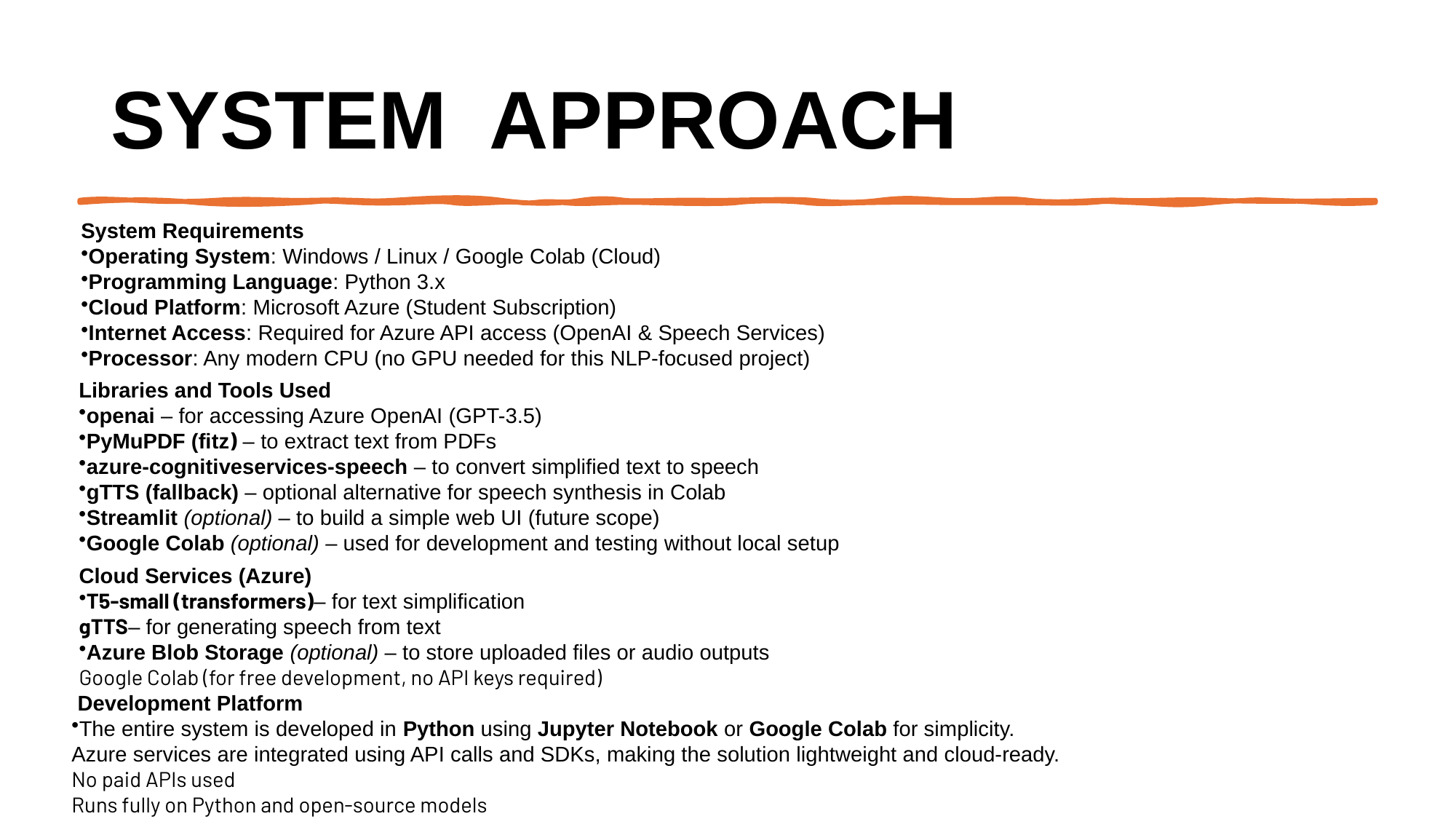

# System  Approach

System Requirements
Operating System: Windows / Linux / Google Colab (Cloud)
Programming Language: Python 3.x
Cloud Platform: Microsoft Azure (Student Subscription)
Internet Access: Required for Azure API access (OpenAI & Speech Services)
Processor: Any modern CPU (no GPU needed for this NLP-focused project)

Libraries and Tools Used
openai – for accessing Azure OpenAI (GPT-3.5)
PyMuPDF (fitz) – to extract text from PDFs
azure-cognitiveservices-speech – to convert simplified text to speech
gTTS (fallback) – optional alternative for speech synthesis in Colab
Streamlit (optional) – to build a simple web UI (future scope)
Google Colab (optional) – used for development and testing without local setup

Cloud Services (Azure)
T5-small (transformers)– for text simplification
gTTS– for generating speech from text
Azure Blob Storage (optional) – to store uploaded files or audio outputs
Google Colab (for free development, no API keys required)

 Development Platform
The entire system is developed in Python using Jupyter Notebook or Google Colab for simplicity.
Azure services are integrated using API calls and SDKs, making the solution lightweight and cloud-ready.
No paid APIs used
Runs fully on Python and open-source models